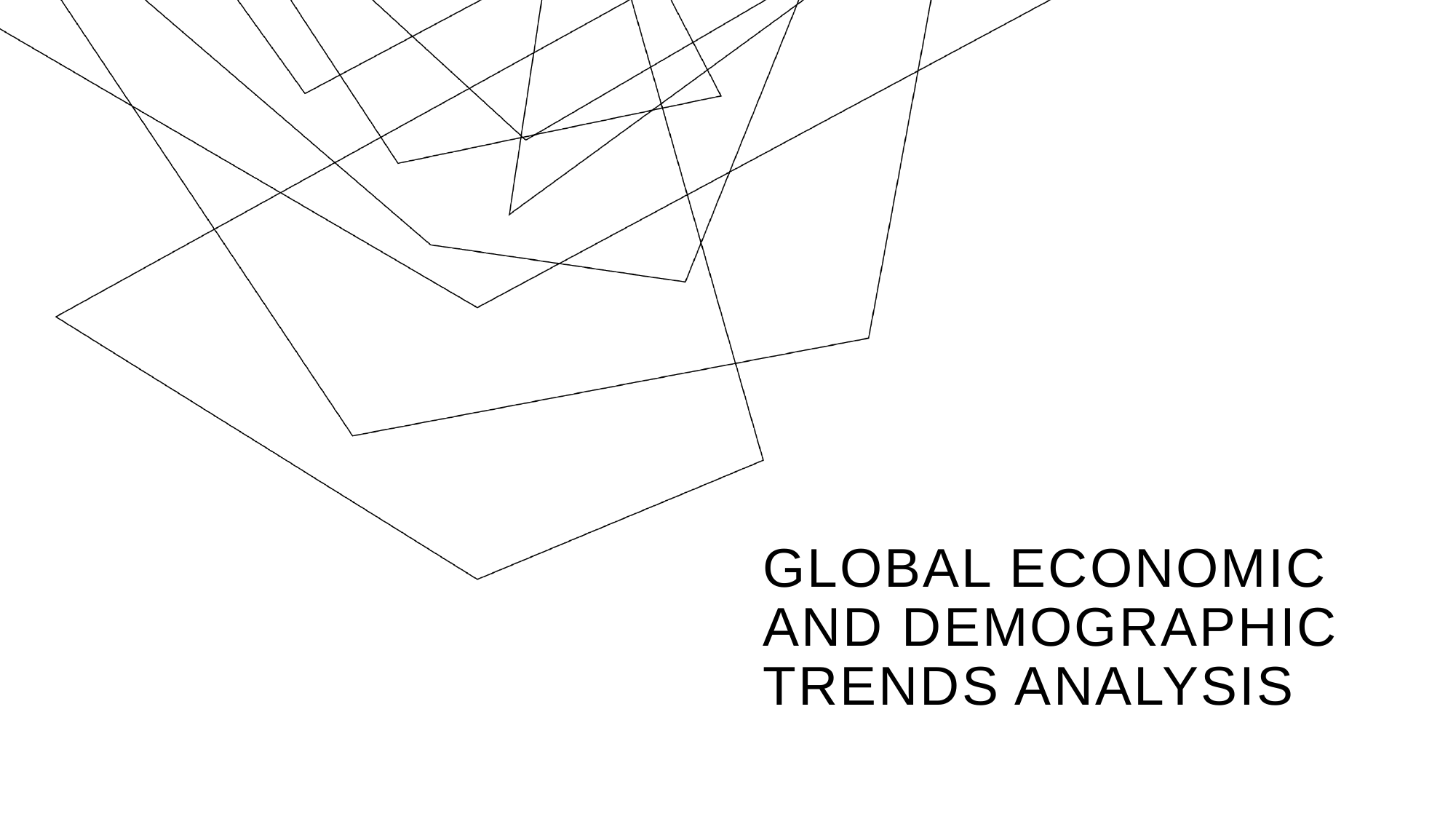

# Global Economic and Demographic Trends Analysis